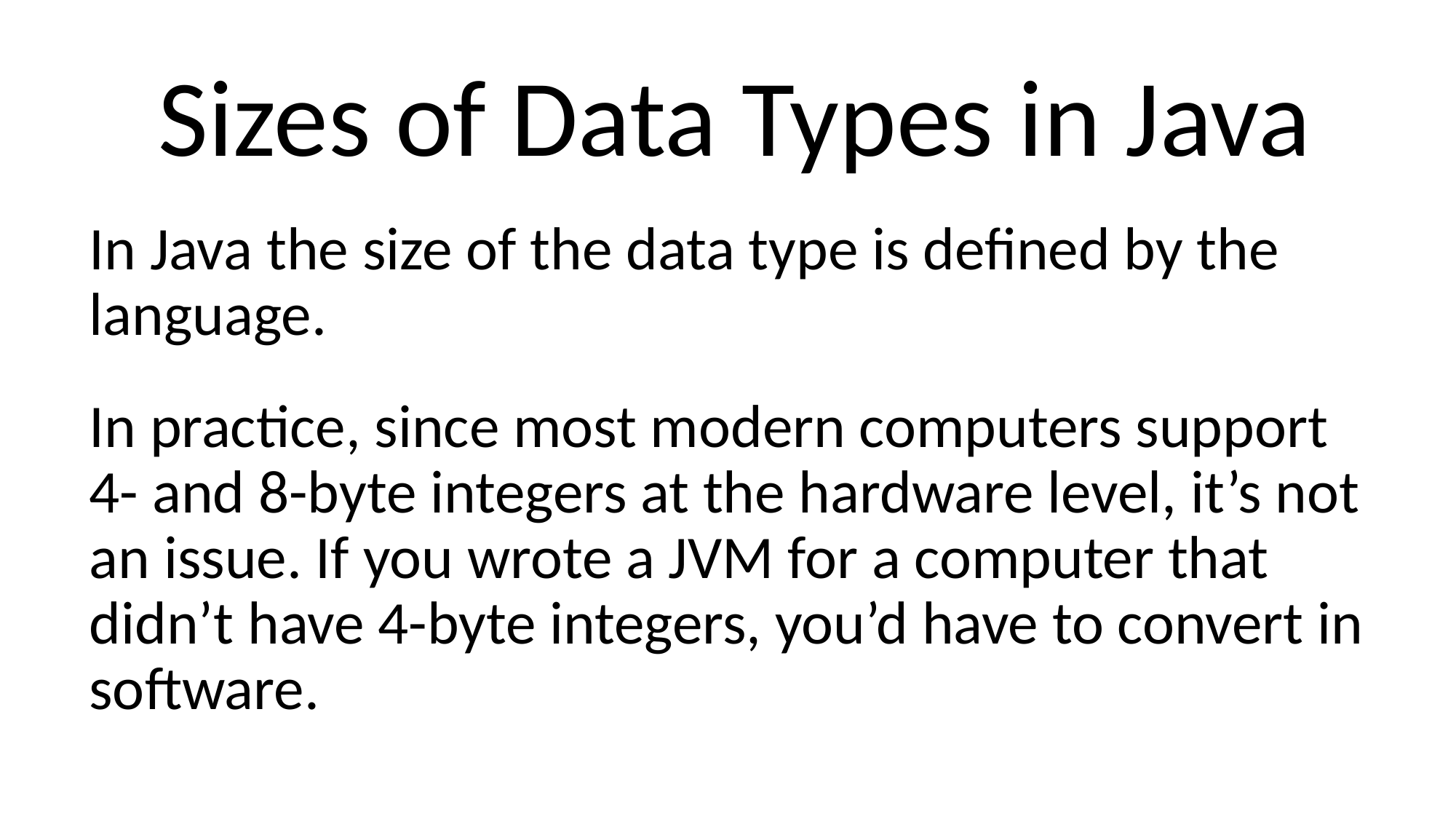

# Sizes of Data Types in Java
In Java the size of the data type is defined by the language.

In practice, since most modern computers support 4- and 8-byte integers at the hardware level, it’s not an issue. If you wrote a JVM for a computer that didn’t have 4-byte integers, you’d have to convert in software.